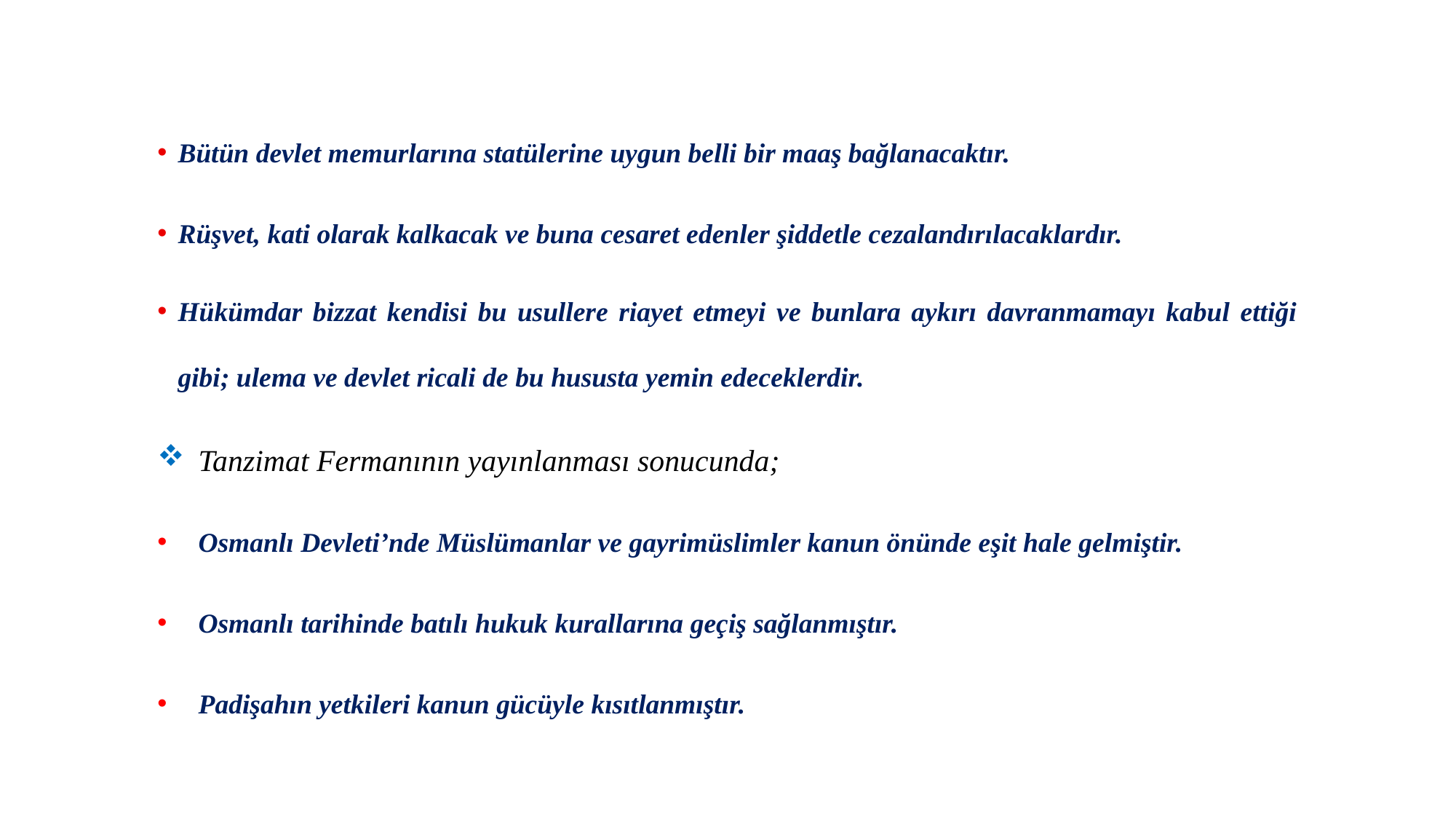

Bütün devlet memurlarına statülerine uygun belli bir maaş bağlanacaktır.
Rüşvet, kati olarak kalkacak ve buna cesaret edenler şiddetle cezalandırılacaklardır.
Hükümdar bizzat kendisi bu usullere riayet etmeyi ve bunlara aykırı davranmamayı kabul ettiği gibi; ulema ve devlet ricali de bu hususta yemin edeceklerdir.
Tanzimat Fermanının yayınlanması sonucunda;
Osmanlı Devleti’nde Müslümanlar ve gayrimüslimler kanun önünde eşit hale gelmiştir.
Osmanlı tarihinde batılı hukuk kurallarına geçiş sağlanmıştır.
Padişahın yetkileri kanun gücüyle kısıtlanmıştır.